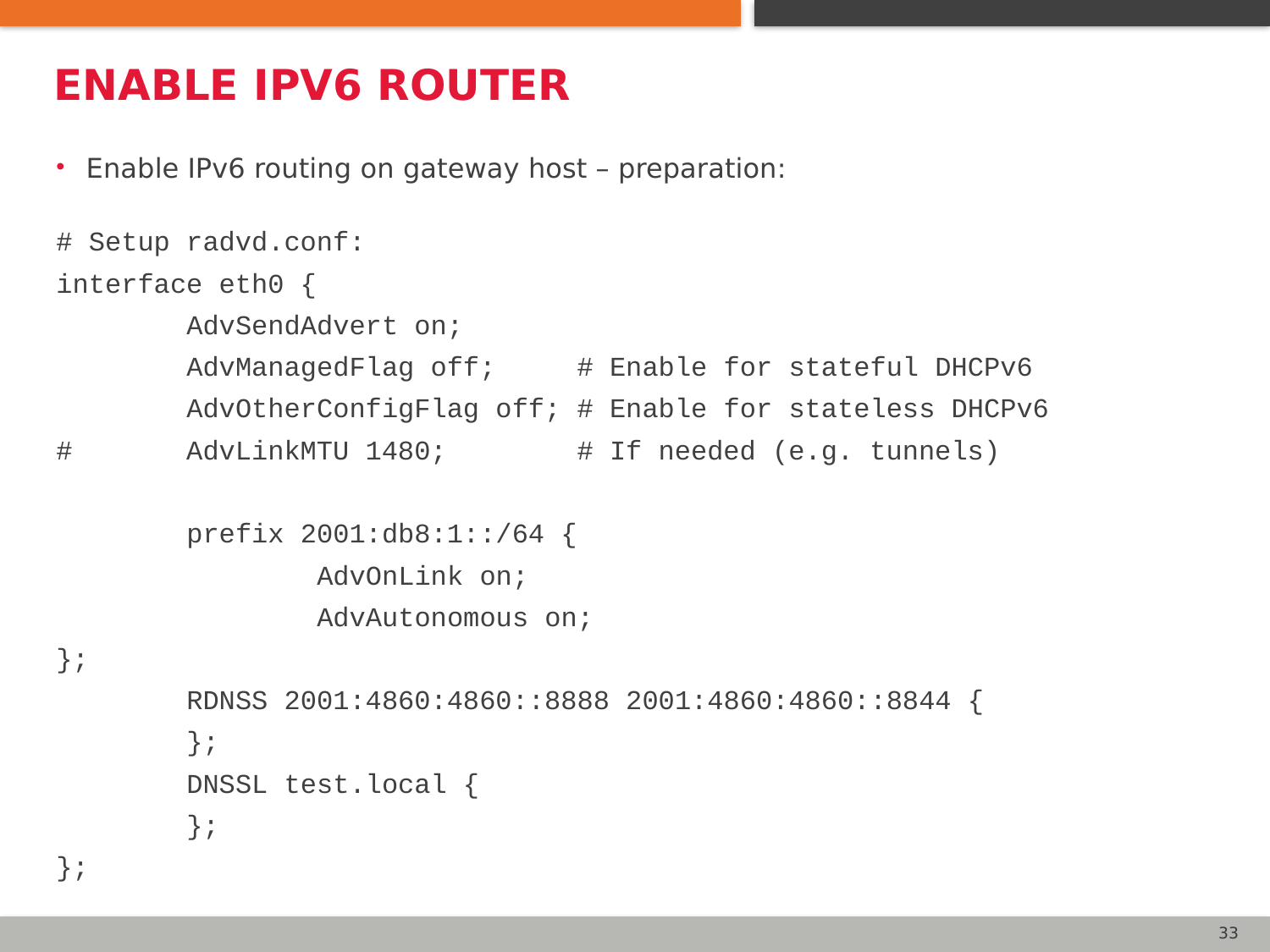

# Enable IPv6 router
Enable IPv6 routing on gateway host – preparation:

# Setup radvd.conf:
interface eth0 {
        AdvSendAdvert on;
        AdvManagedFlag off;     # Enable for stateful DHCPv6
        AdvOtherConfigFlag off; # Enable for stateless DHCPv6
#       AdvLinkMTU 1480;        # If needed (e.g. tunnels)

        prefix 2001:db8:1::/64 {
                AdvOnLink on;
                AdvAutonomous on;
};
        RDNSS 2001:4860:4860::8888 2001:4860:4860::8844 {
        };
        DNSSL test.local {
        };
};